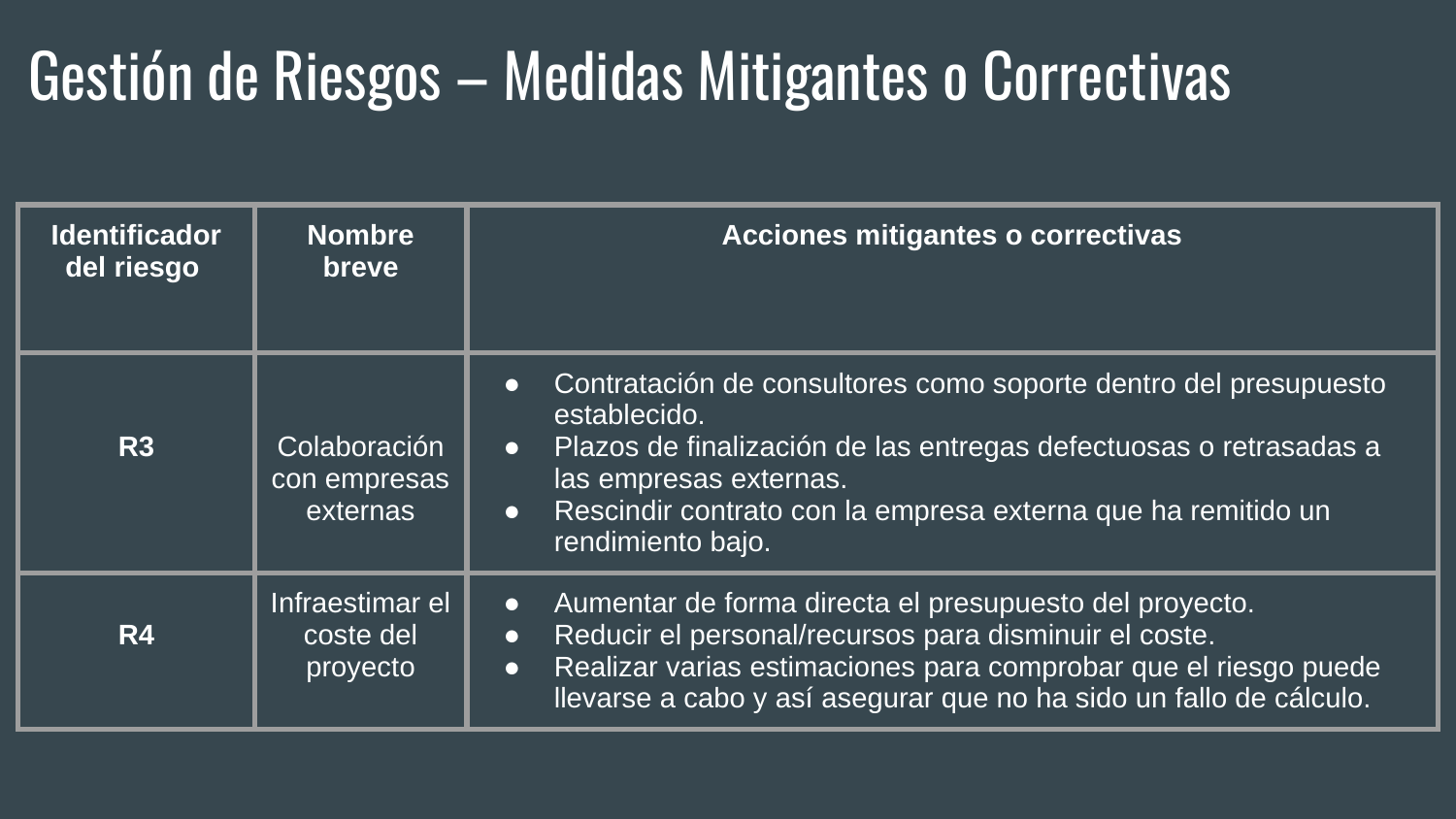

# Gestión de Riesgos – Medidas Mitigantes o Correctivas
| Identificador del riesgo | Nombre breve | Acciones mitigantes o correctivas |
| --- | --- | --- |
| R3 | Colaboración con empresas externas | Contratación de consultores como soporte dentro del presupuesto establecido. Plazos de finalización de las entregas defectuosas o retrasadas a las empresas externas. Rescindir contrato con la empresa externa que ha remitido un rendimiento bajo. |
| R4 | Infraestimar el coste del proyecto | Aumentar de forma directa el presupuesto del proyecto. Reducir el personal/recursos para disminuir el coste. Realizar varias estimaciones para comprobar que el riesgo puede llevarse a cabo y así asegurar que no ha sido un fallo de cálculo. |